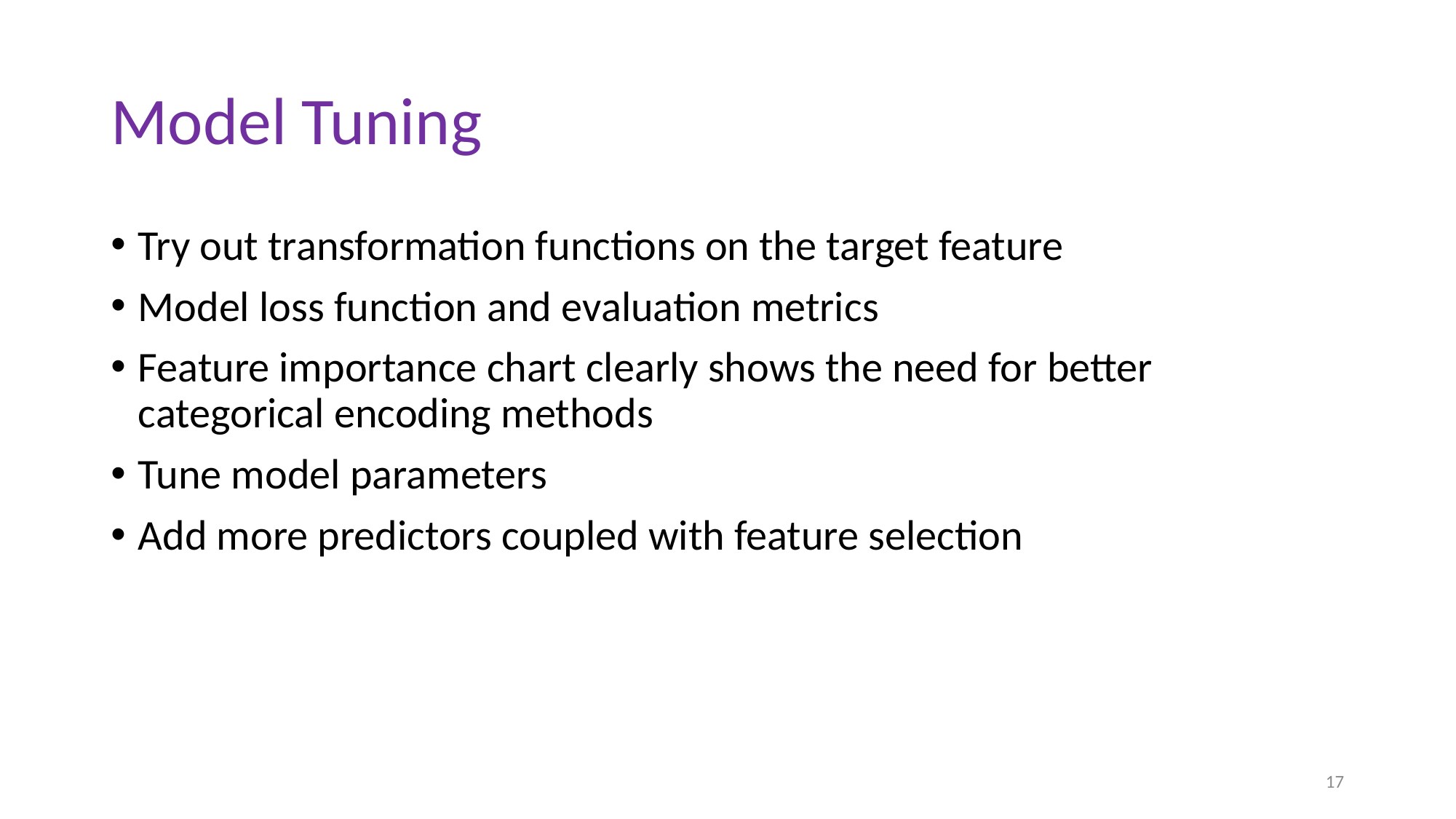

# Model Tuning
Try out transformation functions on the target feature
Model loss function and evaluation metrics
Feature importance chart clearly shows the need for better categorical encoding methods
Tune model parameters
Add more predictors coupled with feature selection
17